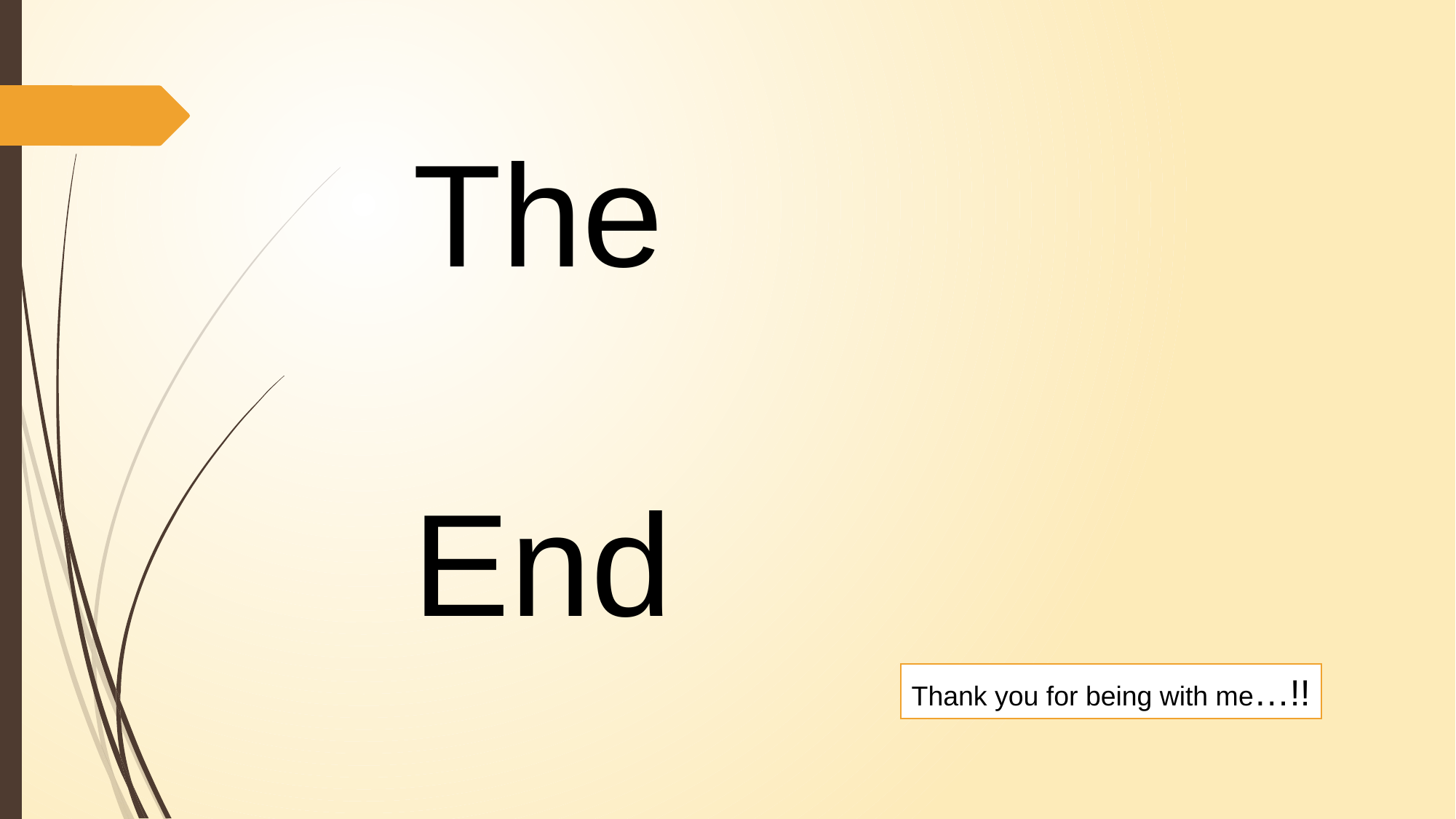

The
	    End
Thank you for being with me…!!